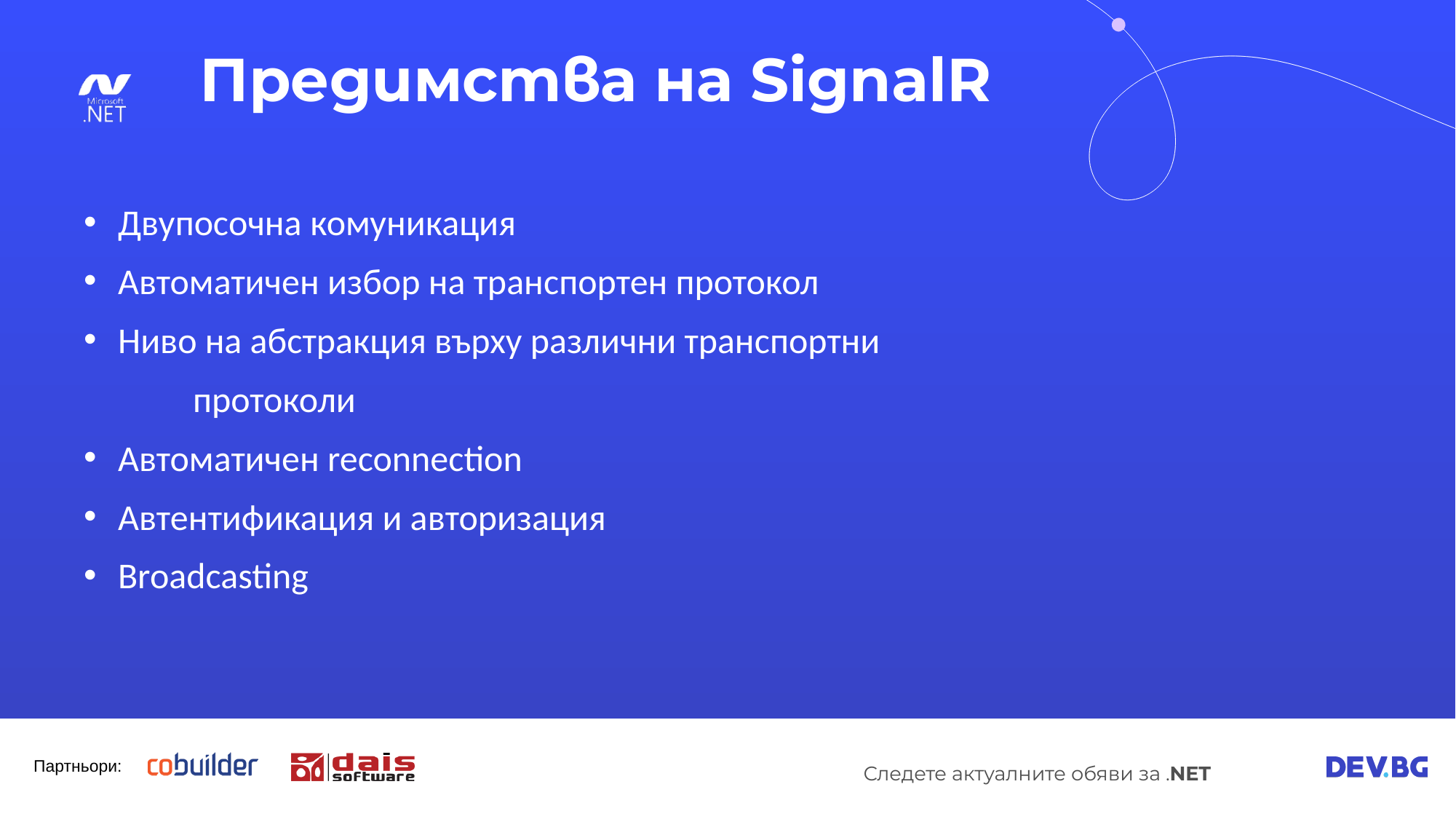

Предимства на SignalR
Двупосочна комуникация
Автоматичен избор на транспортен протокол
Ниво на абстракция върху различни транспортни
 	протоколи
Автоматичен reconnection
Автентификация и авторизация
Broadcasting